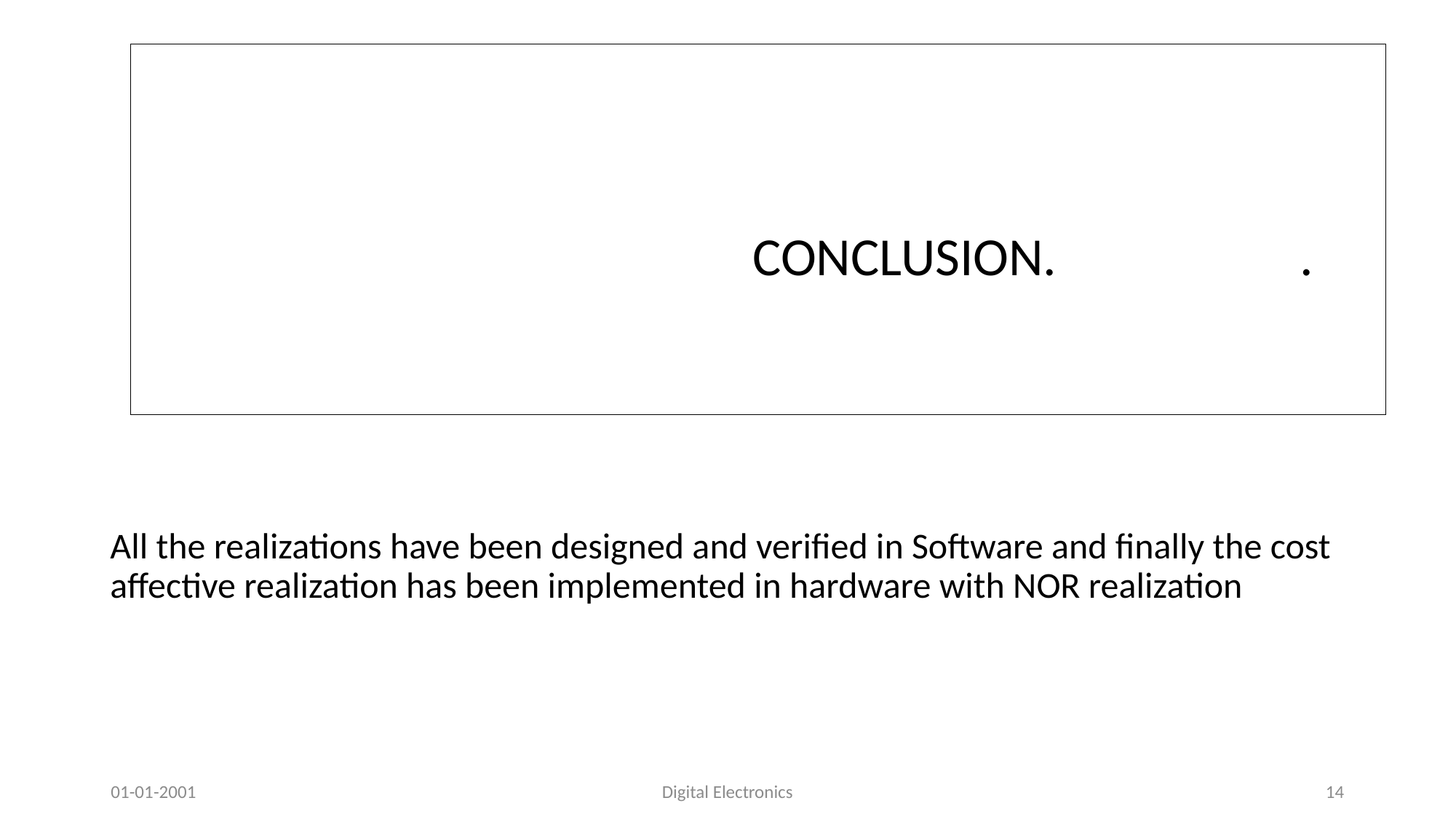

# CONCLUSION.                    .
All the realizations have been designed and verified in Software and finally the cost affective realization has been implemented in hardware with NOR realization
01-01-2001
Digital Electronics
14